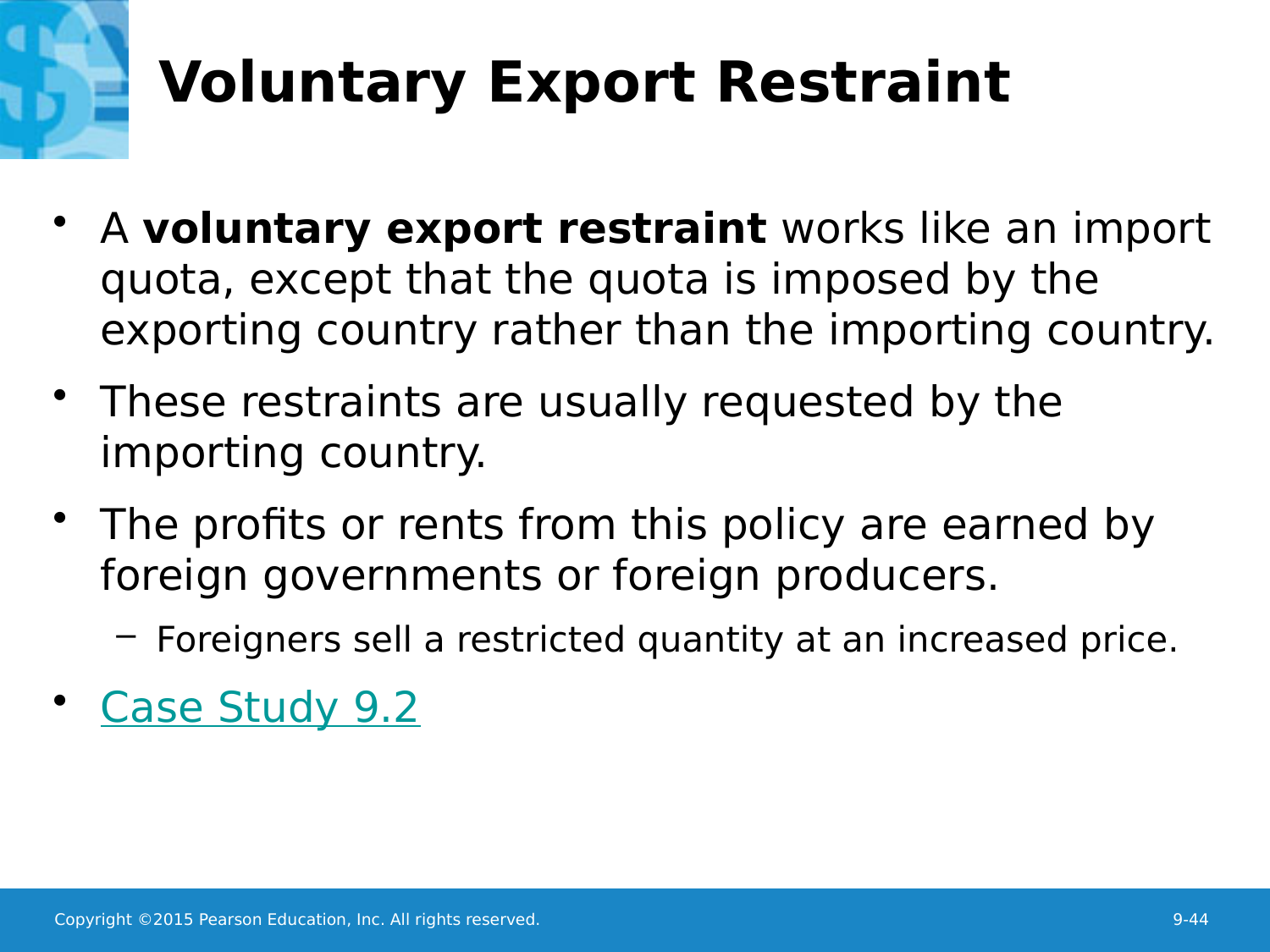

# Voluntary Export Restraint
A voluntary export restraint works like an import quota, except that the quota is imposed by the exporting country rather than the importing country.
These restraints are usually requested by the importing country.
The profits or rents from this policy are earned by foreign governments or foreign producers.
Foreigners sell a restricted quantity at an increased price.
Case Study 9.2